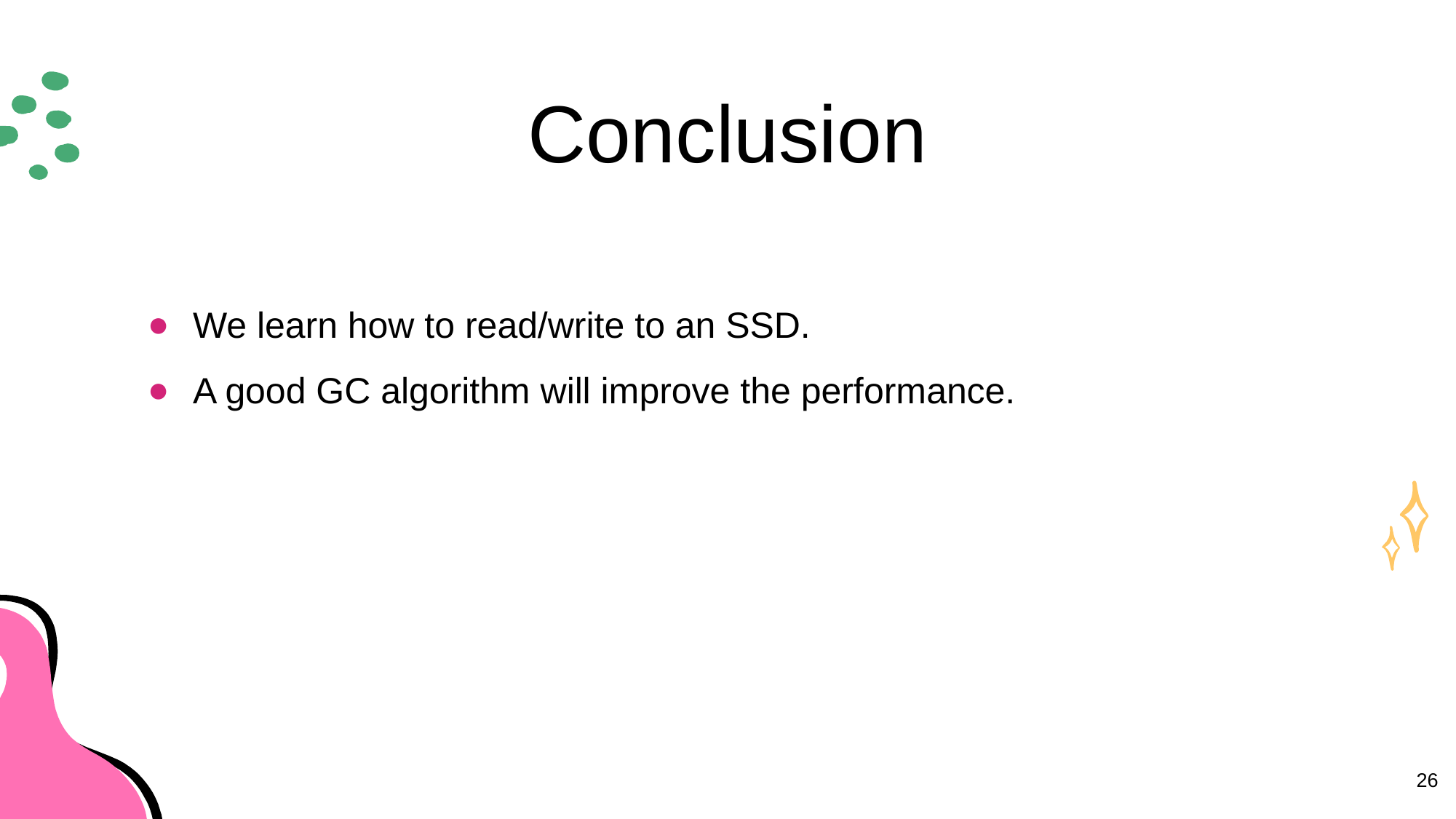

# Conclusion
We learn how to read/write to an SSD.
A good GC algorithm will improve the performance.
26